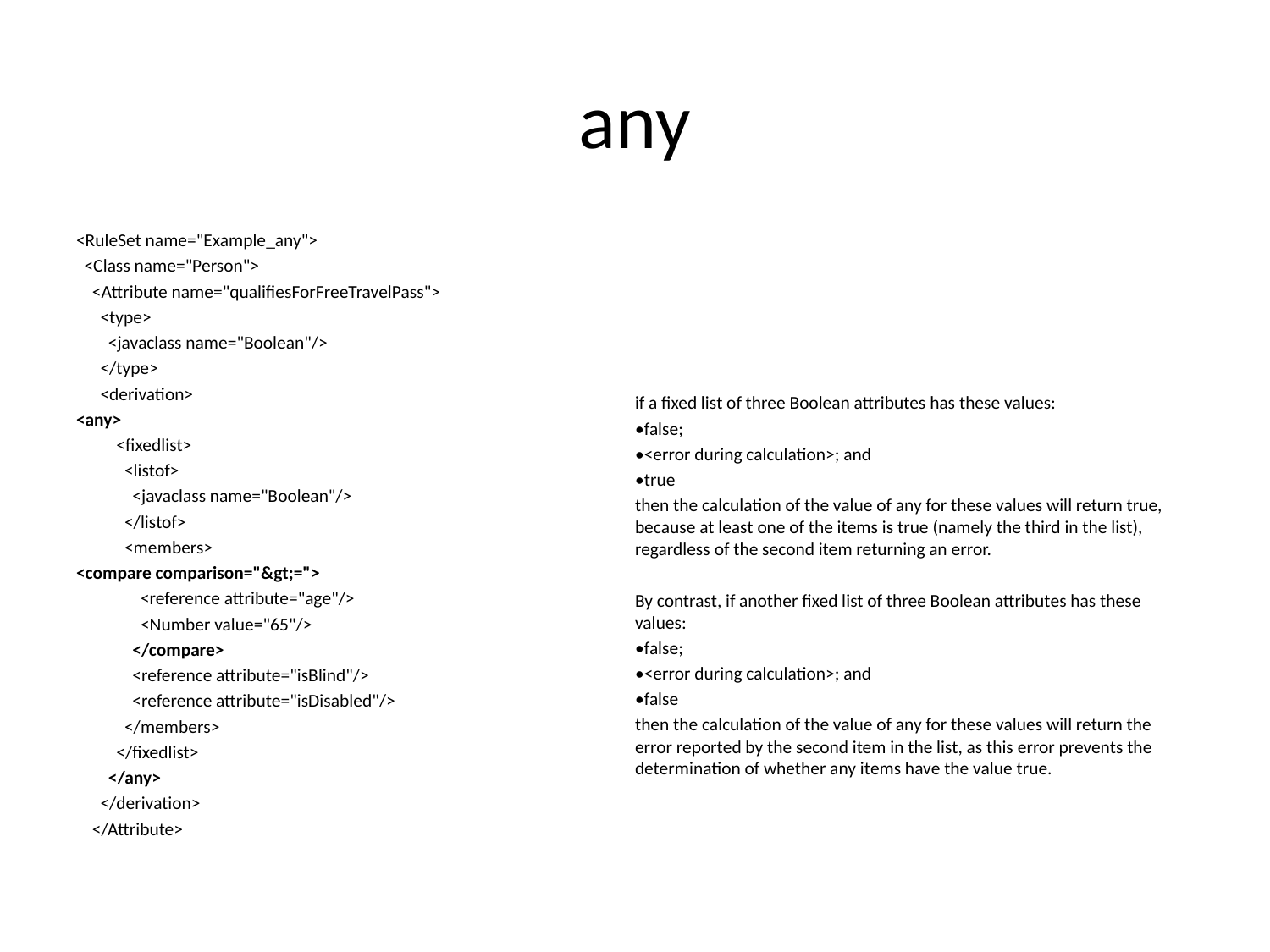

# any
<RuleSet name="Example_any">
  <Class name="Person">
    <Attribute name="qualifiesForFreeTravelPass">
      <type>
        <javaclass name="Boolean"/>
      </type>
      <derivation>
<any>
          <fixedlist>
            <listof>
              <javaclass name="Boolean"/>
            </listof>
            <members>
<compare comparison="&gt;=">
                <reference attribute="age"/>
                <Number value="65"/>
              </compare>
              <reference attribute="isBlind"/>
              <reference attribute="isDisabled"/>
            </members>
          </fixedlist>
        </any>
      </derivation>
    </Attribute>

if a fixed list of three Boolean attributes has these values:
•false;
•<error during calculation>; and
•true
then the calculation of the value of any for these values will return true, because at least one of the items is true (namely the third in the list), regardless of the second item returning an error.

By contrast, if another fixed list of three Boolean attributes has these values:
•false;
•<error during calculation>; and
•false
then the calculation of the value of any for these values will return the error reported by the second item in the list, as this error prevents the determination of whether any items have the value true.